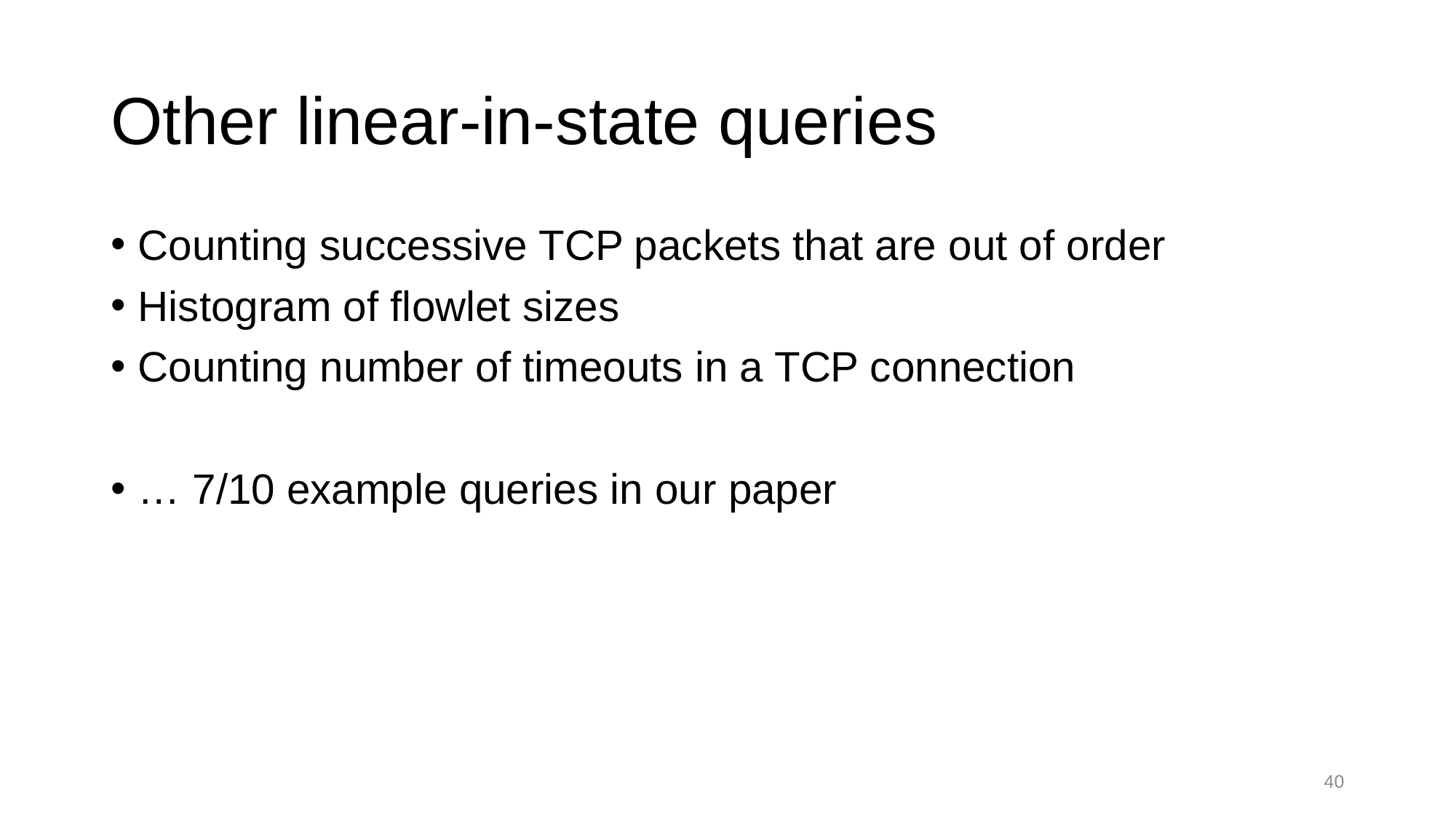

# Other linear-in-state queries
Counting successive TCP packets that are out of order
Histogram of flowlet sizes
Counting number of timeouts in a TCP connection

… 7/10 example queries in our paper
40